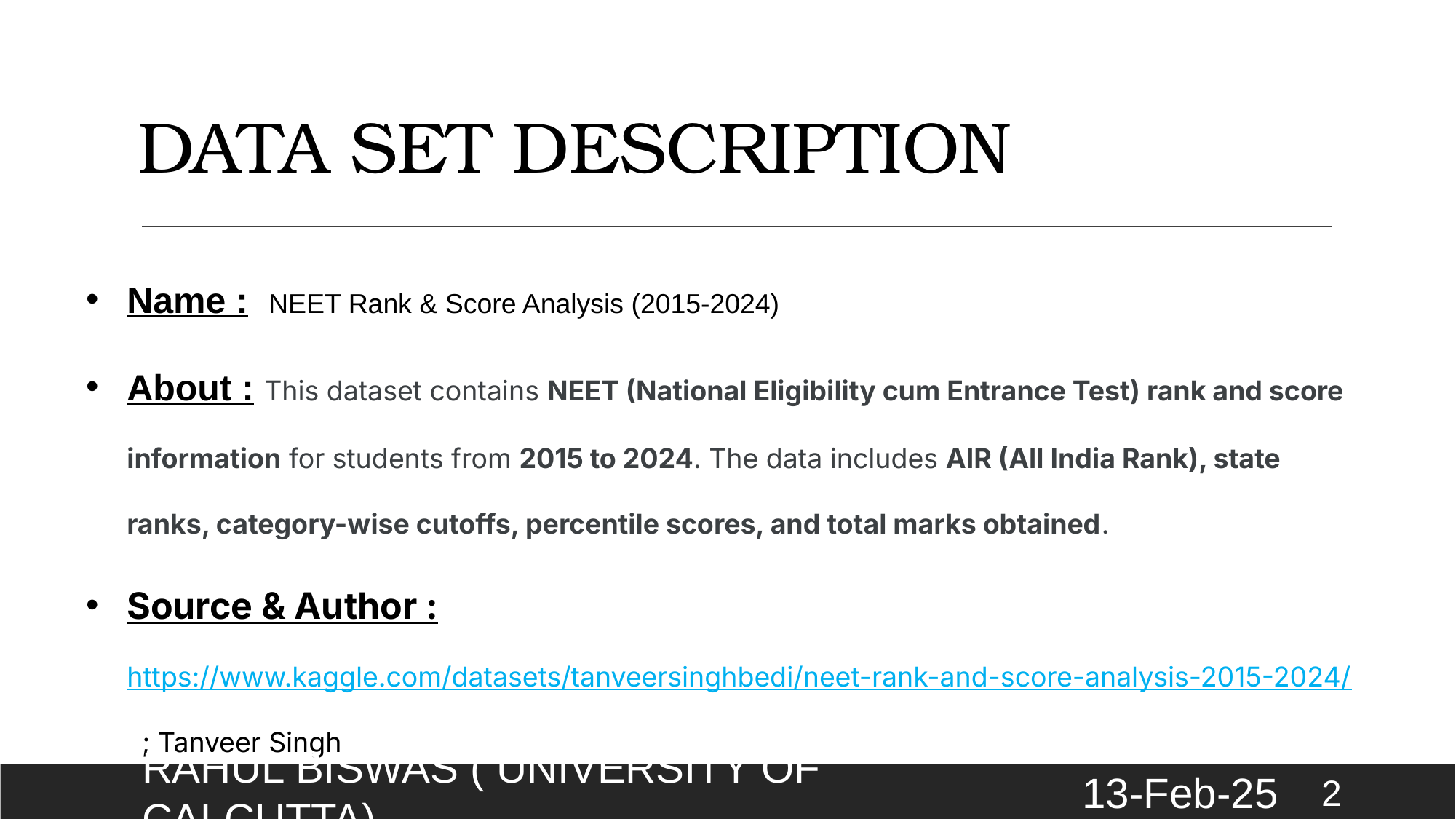

# DATA SET DESCRIPTION
Name :  NEET Rank & Score Analysis (2015-2024)
About : This dataset contains NEET (National Eligibility cum Entrance Test) rank and score information for students from 2015 to 2024. The data includes AIR (All India Rank), state ranks, category-wise cutoffs, percentile scores, and total marks obtained.
Source & Author :  https://www.kaggle.com/datasets/tanveersinghbedi/neet-rank-and-score-analysis-2015-2024/  ; Tanveer Singh

Rahul Biswas ( University of Calcutta)
13-Feb-25
2